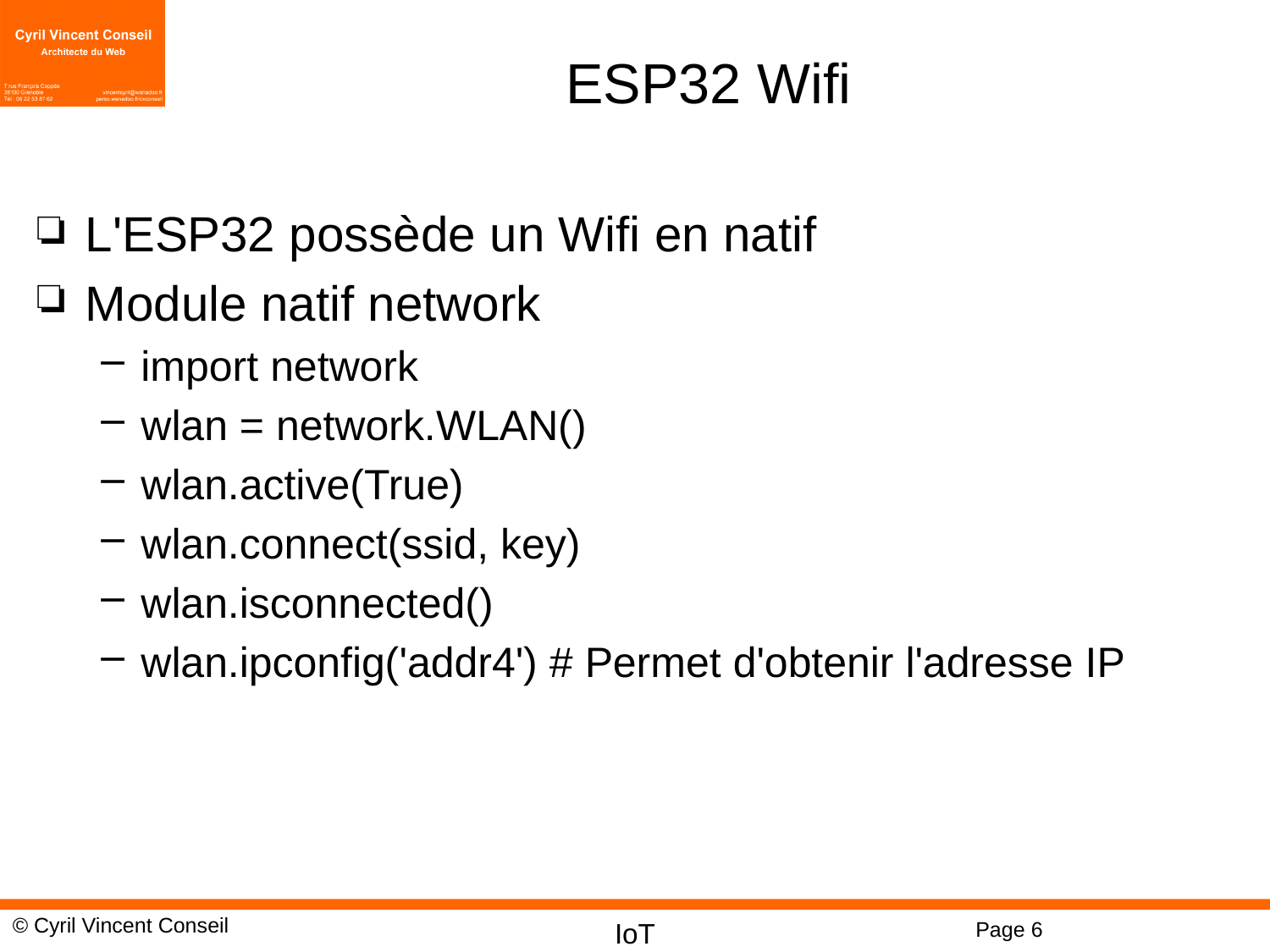

# ESP32 Wifi
L'ESP32 possède un Wifi en natif
Module natif network
import network
wlan = network.WLAN()
wlan.active(True)
wlan.connect(ssid, key)
wlan.isconnected()
wlan.ipconfig('addr4') # Permet d'obtenir l'adresse IP